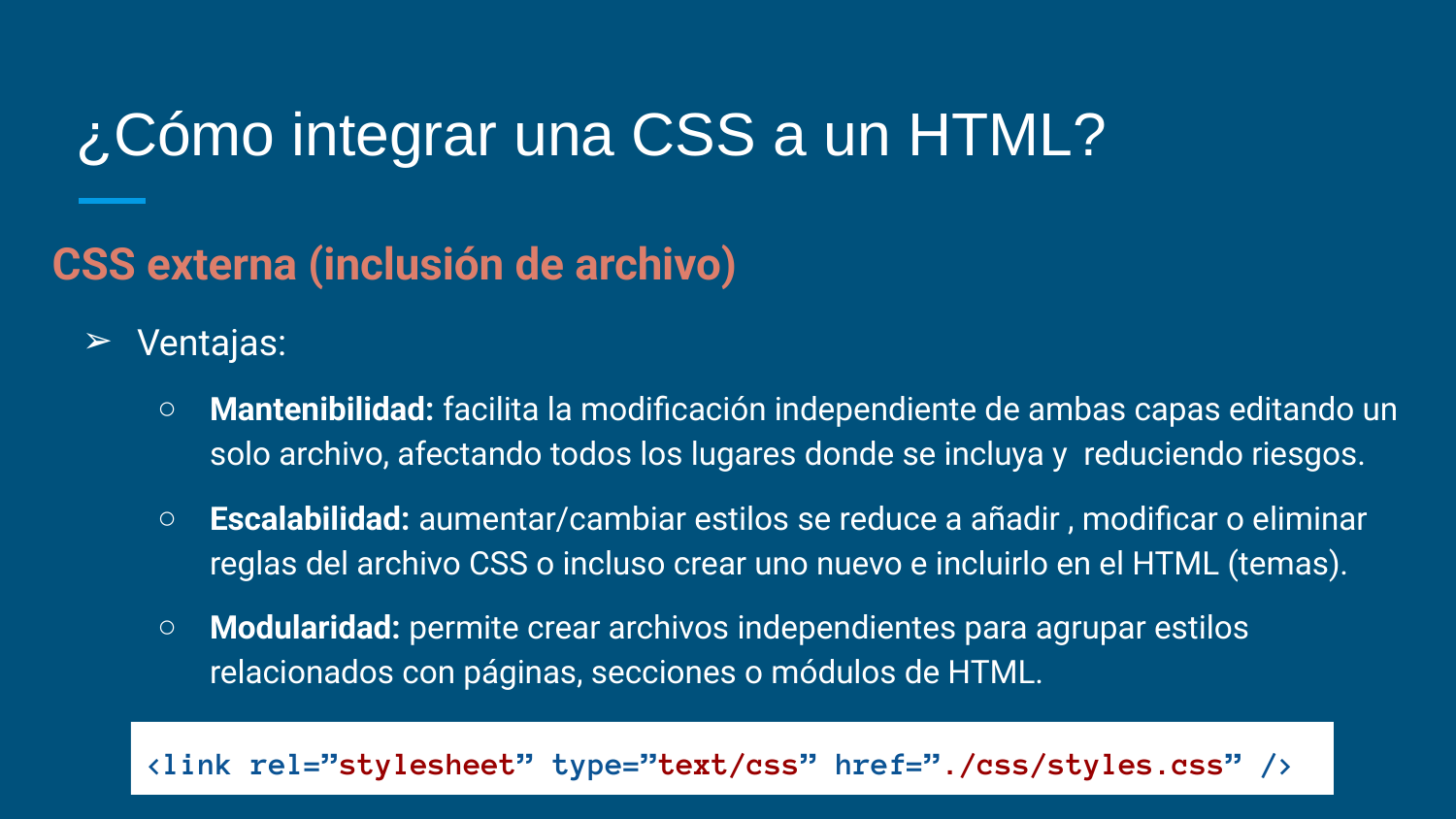

# ¿Cómo integrar una CSS a un HTML?
CSS externa (inclusión de archivo)
Ventajas:
Mantenibilidad: facilita la modificación independiente de ambas capas editando un solo archivo, afectando todos los lugares donde se incluya y  reduciendo riesgos.
Escalabilidad: aumentar/cambiar estilos se reduce a añadir , modificar o eliminar reglas del archivo CSS o incluso crear uno nuevo e incluirlo en el HTML (temas).
Modularidad: permite crear archivos independientes para agrupar estilos relacionados con páginas, secciones o módulos de HTML.
<link rel=”stylesheet” type=”text/css” href=”./css/styles.css” />